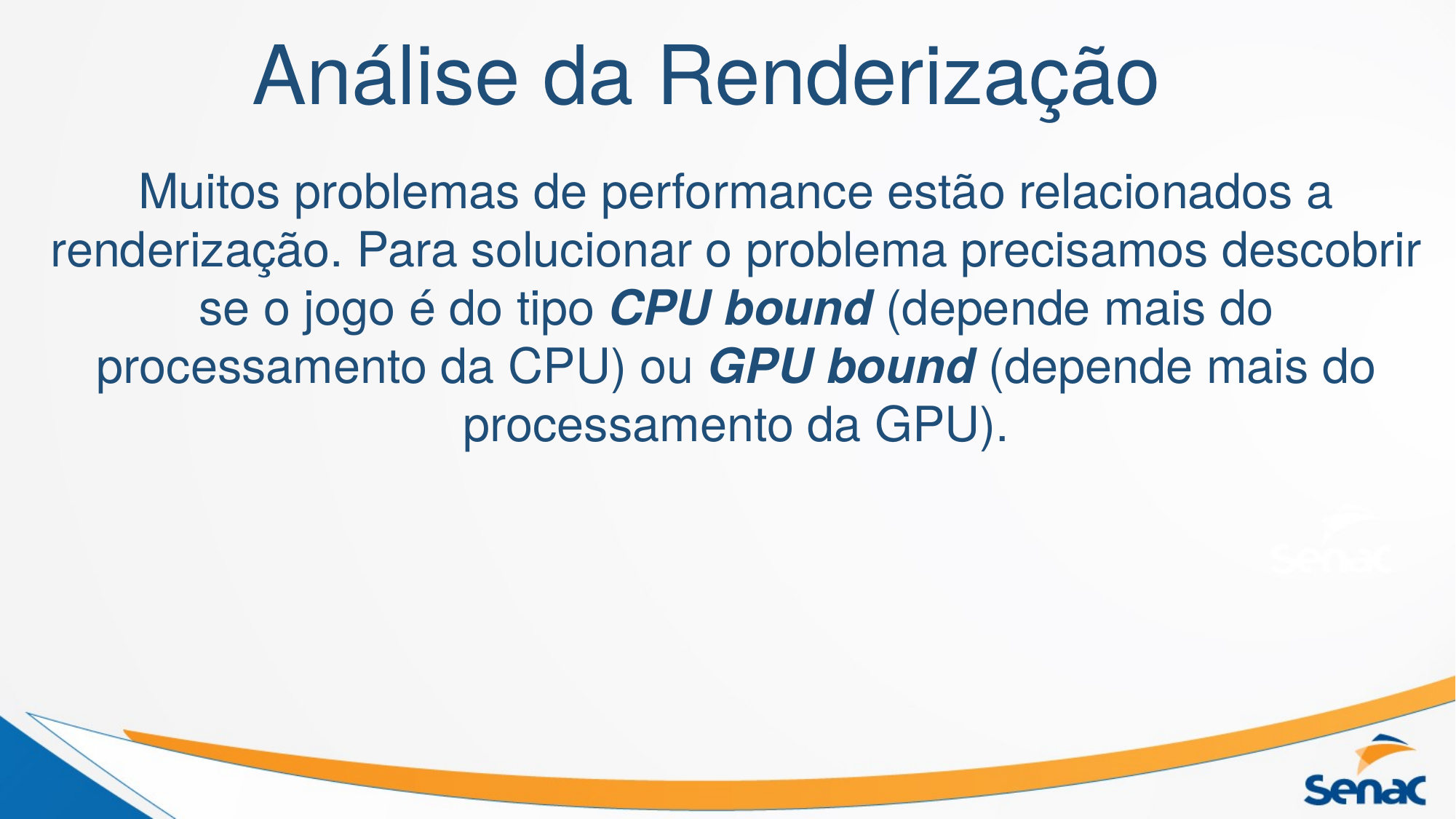

# Análise da Renderização
Muitos problemas de performance estão relacionados a renderização. Para solucionar o problema precisamos descobrir se o jogo é do tipo CPU bound (depende mais do processamento da CPU) ou GPU bound (depende mais do processamento da GPU).